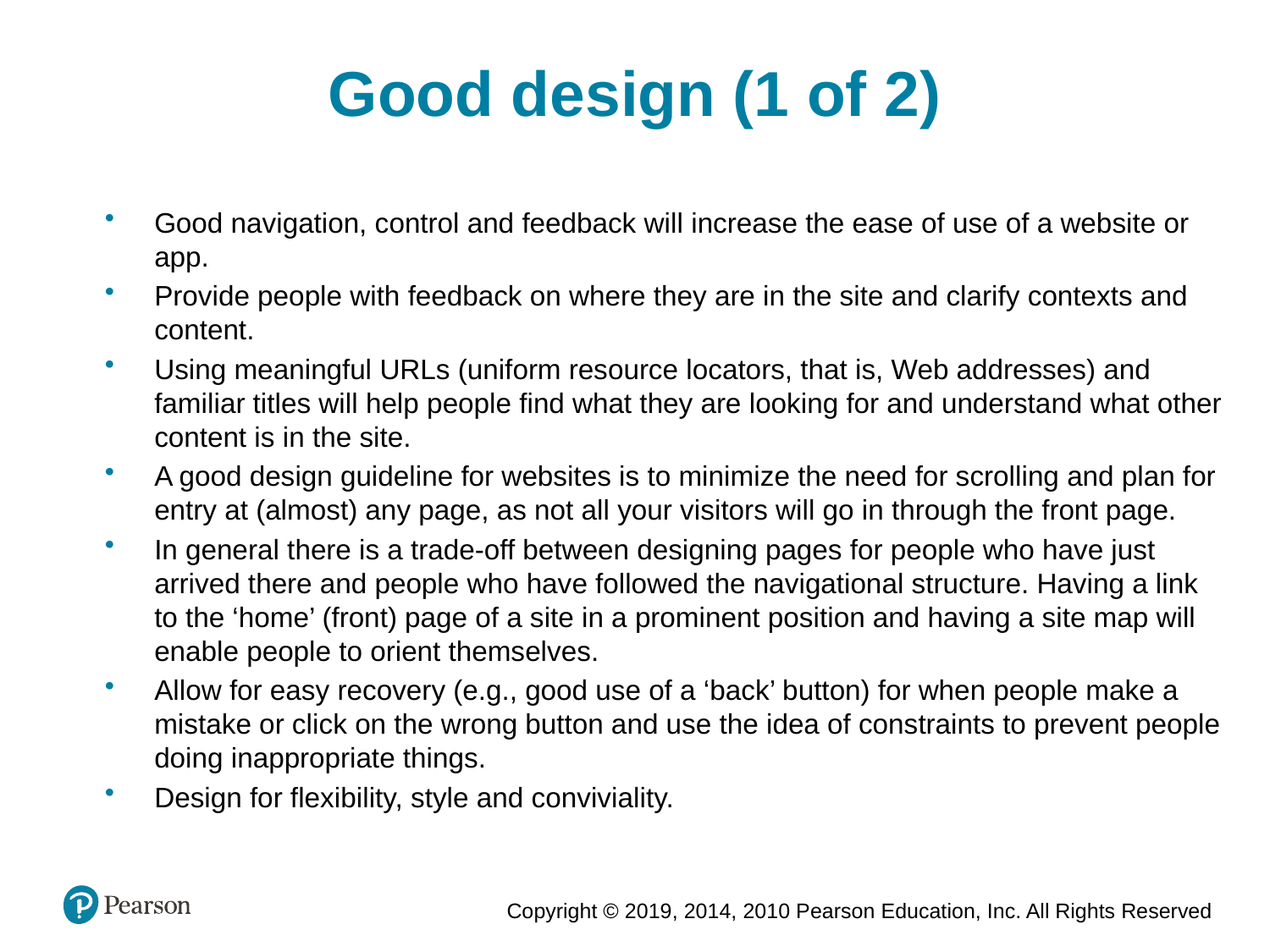

Good design (1 of 2)
Good navigation, control and feedback will increase the ease of use of a website or app.
Provide people with feedback on where they are in the site and clarify contexts and content.
Using meaningful URLs (uniform resource locators, that is, Web addresses) and familiar titles will help people find what they are looking for and understand what other content is in the site.
A good design guideline for websites is to minimize the need for scrolling and plan for entry at (almost) any page, as not all your visitors will go in through the front page.
In general there is a trade-off between designing pages for people who have just arrived there and people who have followed the navigational structure. Having a link to the ‘home’ (front) page of a site in a prominent position and having a site map will enable people to orient themselves.
Allow for easy recovery (e.g., good use of a ‘back’ button) for when people make a mistake or click on the wrong button and use the idea of constraints to prevent people doing inappropriate things.
Design for flexibility, style and conviviality.